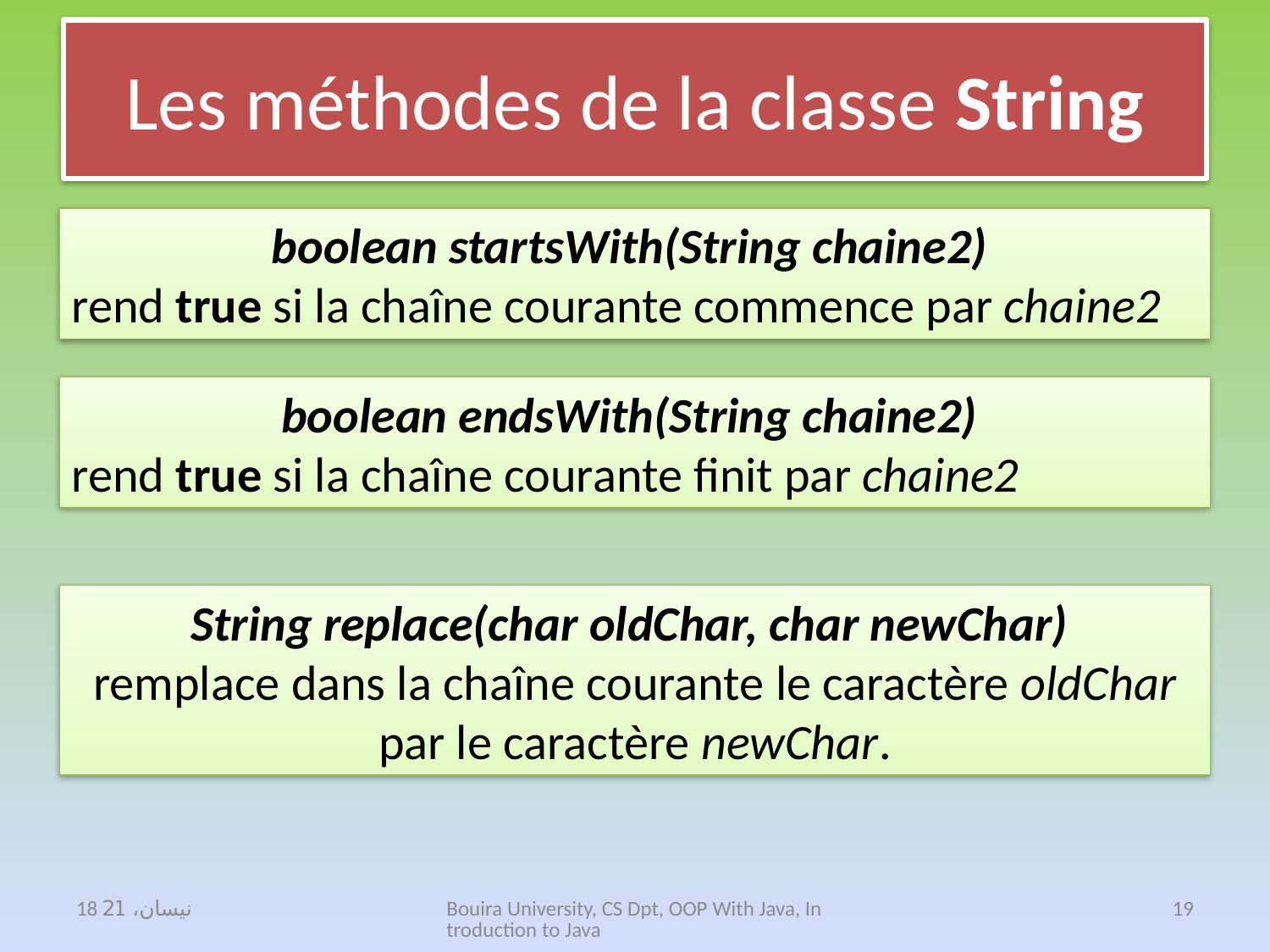

# Les méthodes de la classe String
boolean startsWith(String chaine2)
rend true si la chaîne courante commence par chaine2
boolean endsWith(String chaine2)
rend true si la chaîne courante finit par chaine2
String replace(char oldChar, char newChar)
remplace dans la chaîne courante le caractère oldChar par le caractère newChar.
18 نيسان، 21
Bouira University, CS Dpt, OOP With Java, Introduction to Java
19